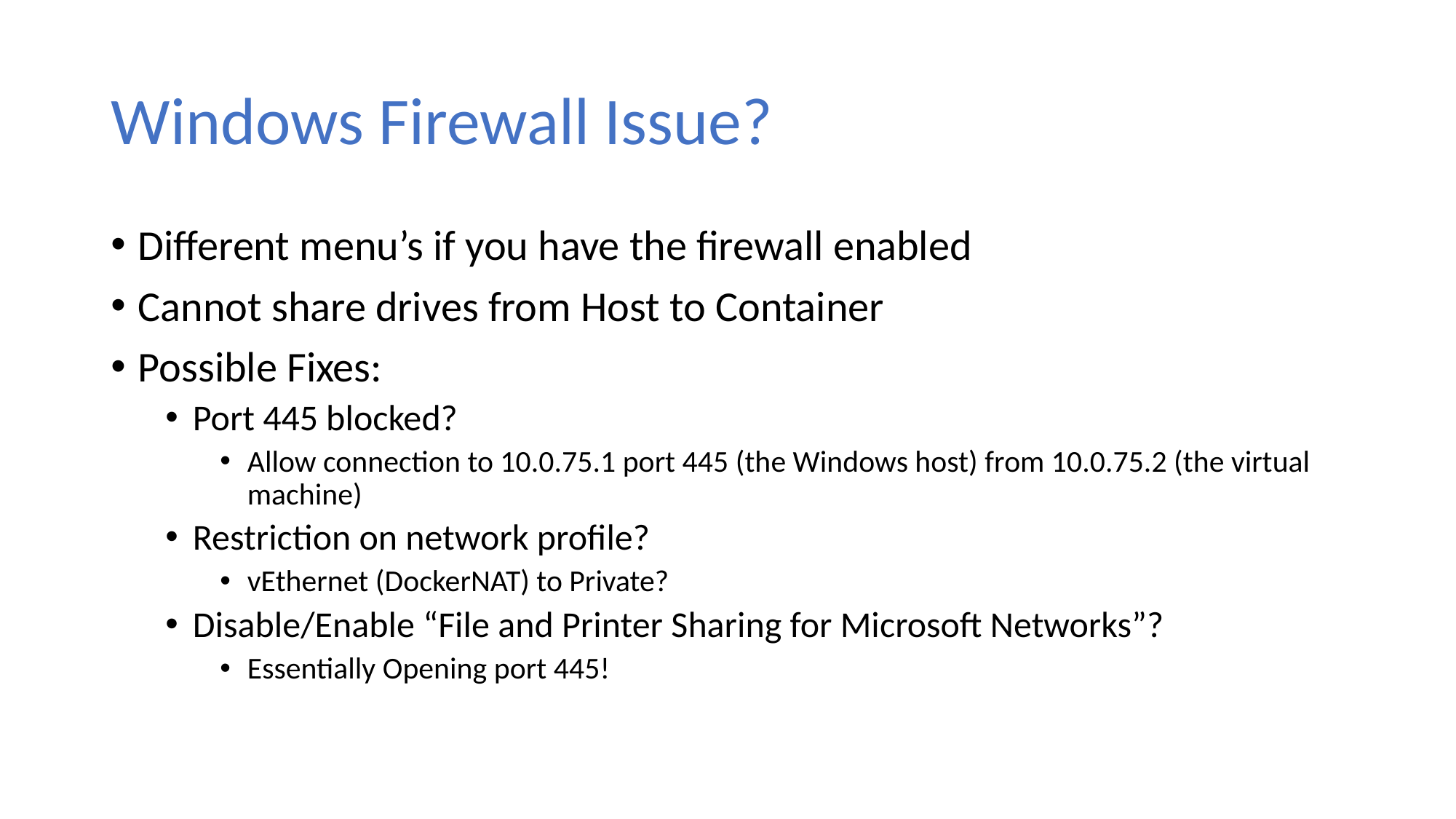

# Windows Firewall Issue?
Different menu’s if you have the firewall enabled
Cannot share drives from Host to Container
Possible Fixes:
Port 445 blocked?
Allow connection to 10.0.75.1 port 445 (the Windows host) from 10.0.75.2 (the virtual machine)
Restriction on network profile?
vEthernet (DockerNAT) to Private?
Disable/Enable “File and Printer Sharing for Microsoft Networks”?
Essentially Opening port 445!